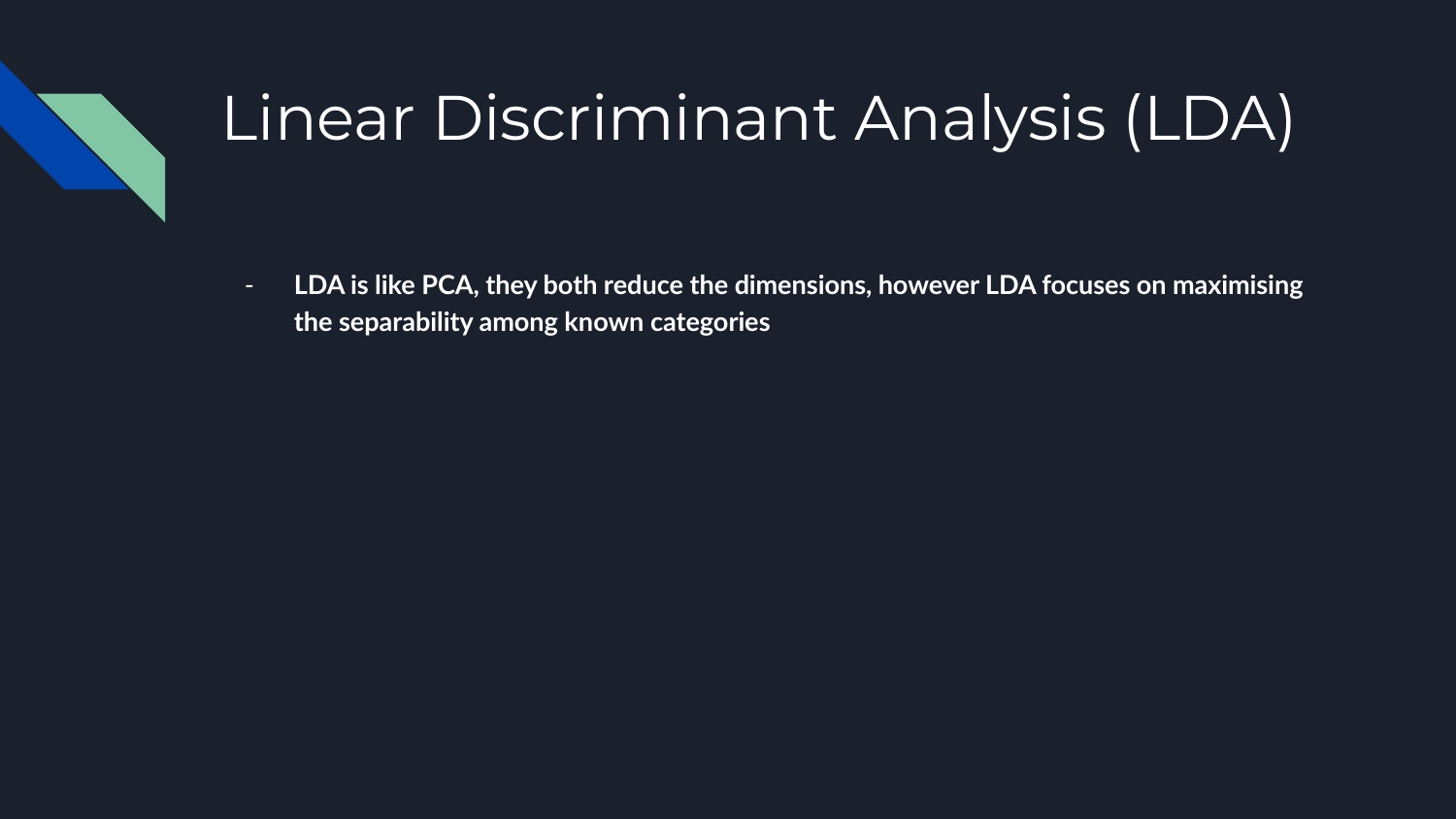

# Linear Discriminant Analysis (LDA)
LDA is like PCA, they both reduce the dimensions, however LDA focuses on maximising the separability among known categories